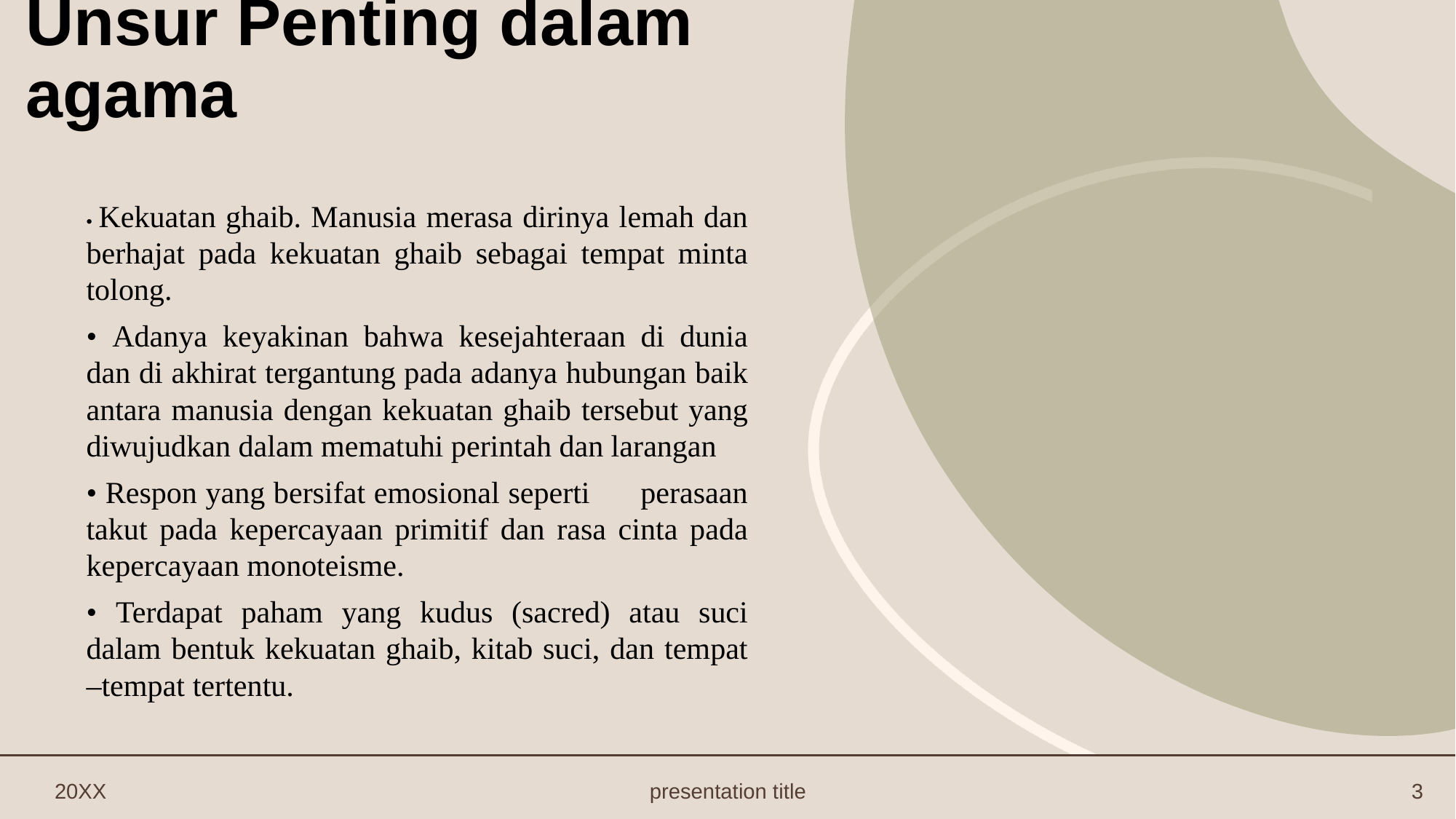

# Unsur Penting dalam agama
• Kekuatan ghaib. Manusia merasa dirinya lemah dan berhajat pada kekuatan ghaib sebagai tempat minta tolong.
• Adanya keyakinan bahwa kesejahteraan di dunia dan di akhirat tergantung pada adanya hubungan baik antara manusia dengan kekuatan ghaib tersebut yang diwujudkan dalam mematuhi perintah dan larangan
• Respon yang bersifat emosional seperti      perasaan takut pada kepercayaan primitif dan rasa cinta pada kepercayaan monoteisme.
• Terdapat paham yang kudus (sacred) atau suci dalam bentuk kekuatan ghaib, kitab suci, dan tempat –tempat tertentu.

20XX
presentation title
3